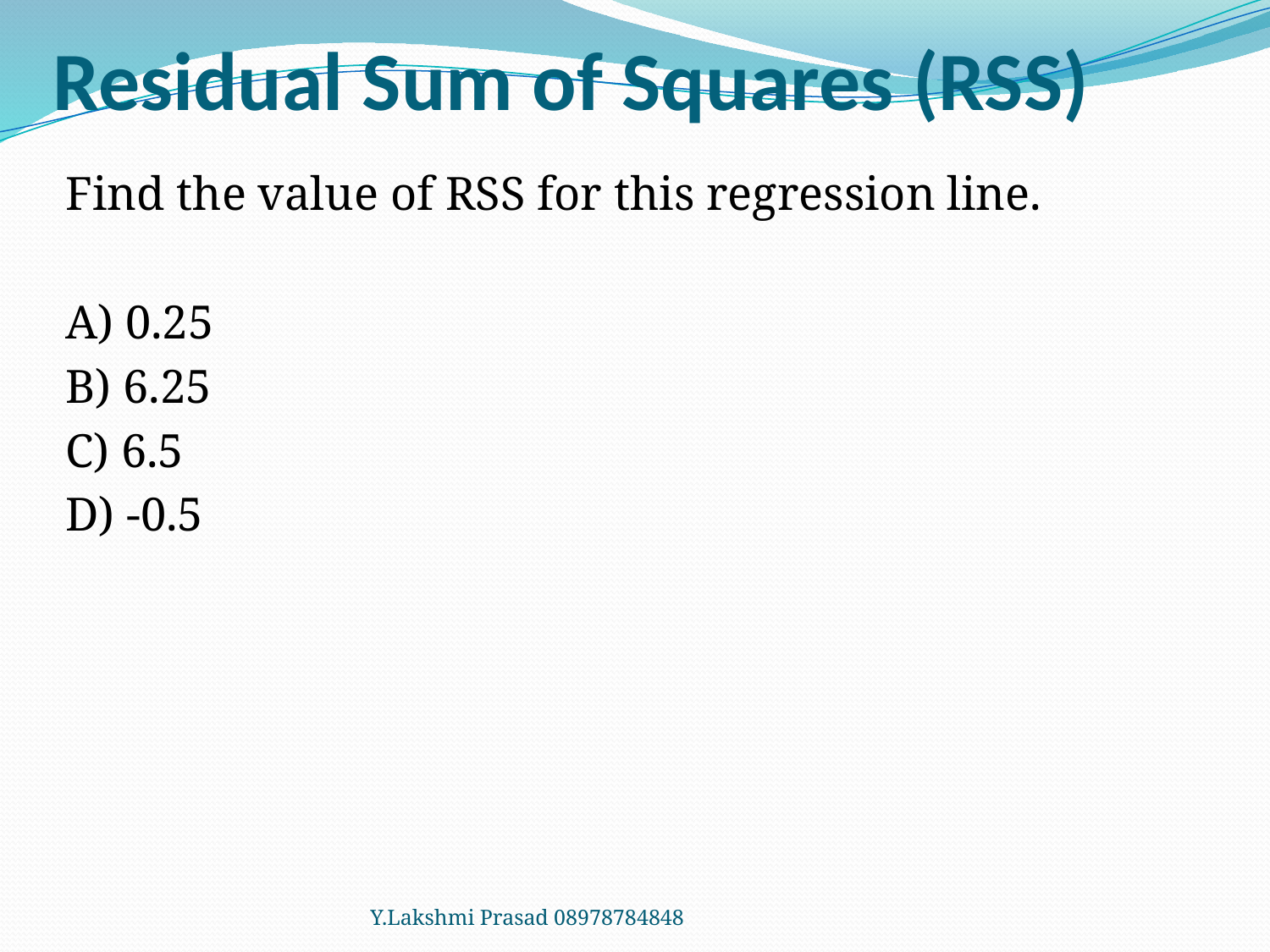

# Residual Sum of Squares (RSS)
Find the value of RSS for this regression line.

A) 0.25
B) 6.25
C) 6.5
D) -0.5

Y.Lakshmi Prasad 08978784848